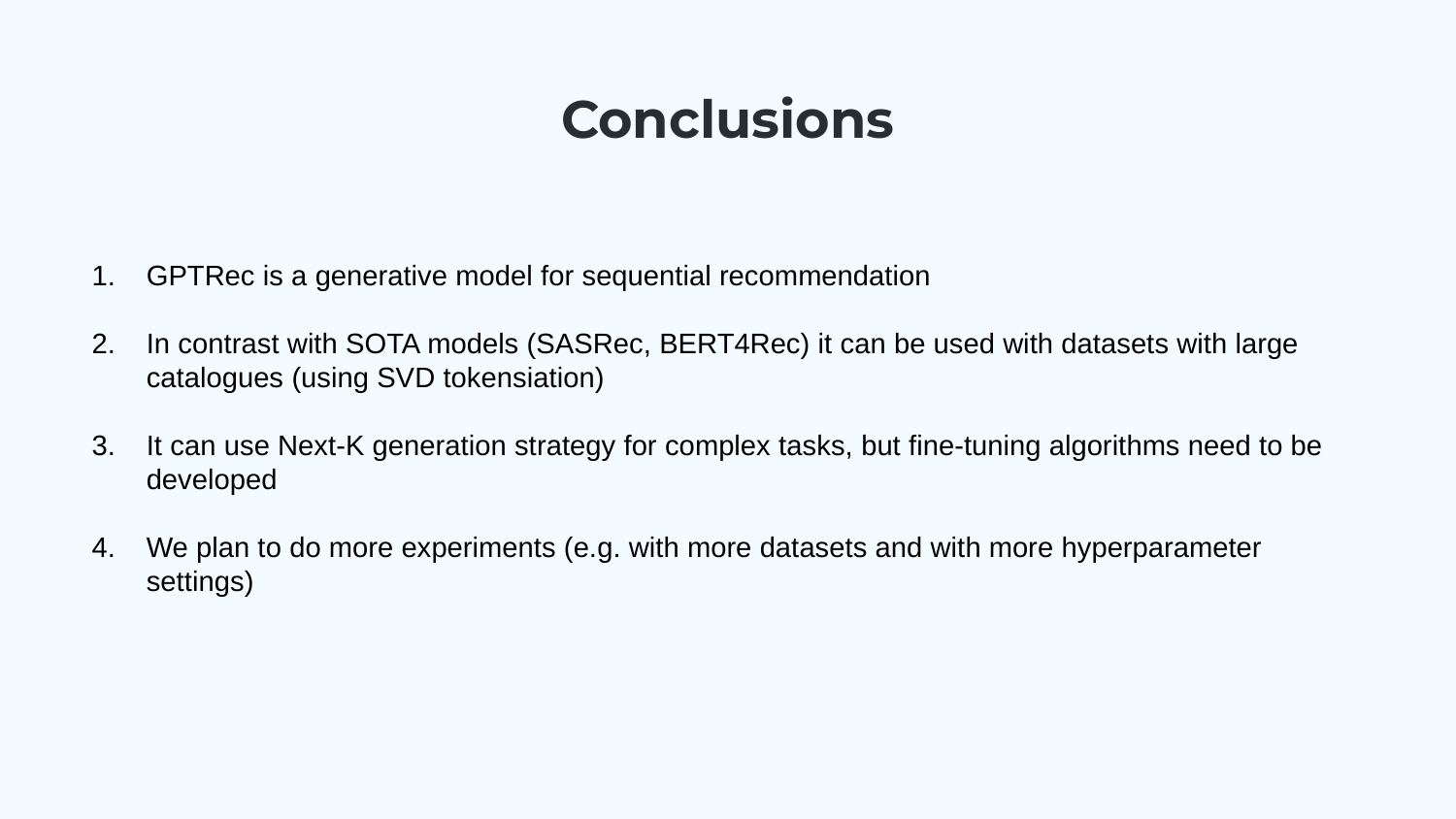

# Conclusions
GPTRec is a generative model for sequential recommendation

In contrast with SOTA models (SASRec, BERT4Rec) it can be used with datasets with large catalogues (using SVD tokensiation)

It can use Next-K generation strategy for complex tasks, but fine-tuning algorithms need to be developed

We plan to do more experiments (e.g. with more datasets and with more hyperparameter settings)